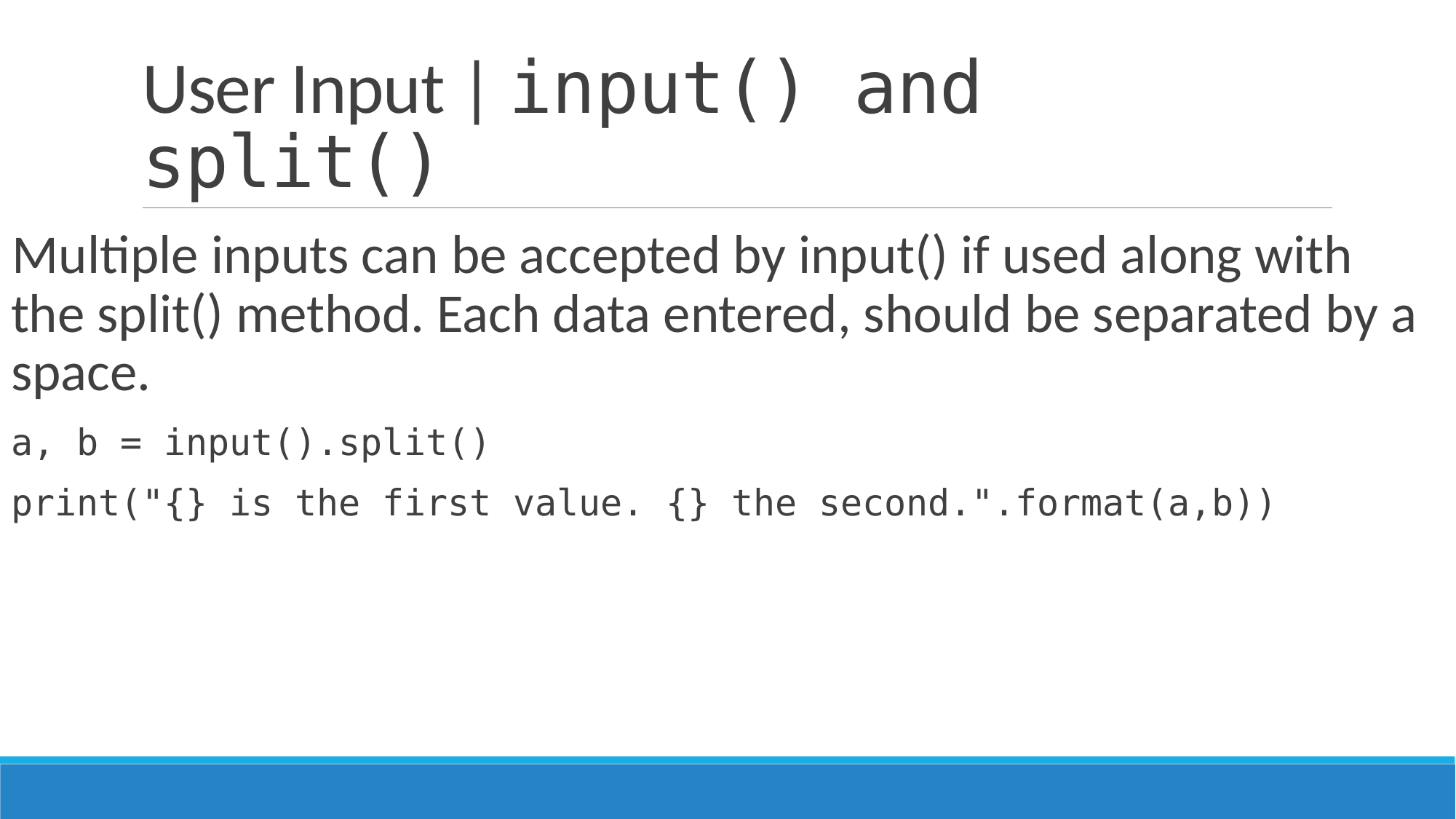

# User Input | input() and split()
Multiple inputs can be accepted by input() if used along with the split() method. Each data entered, should be separated by a space.
a, b = input().split()
print("{} is the first value. {} the second.".format(a,b))